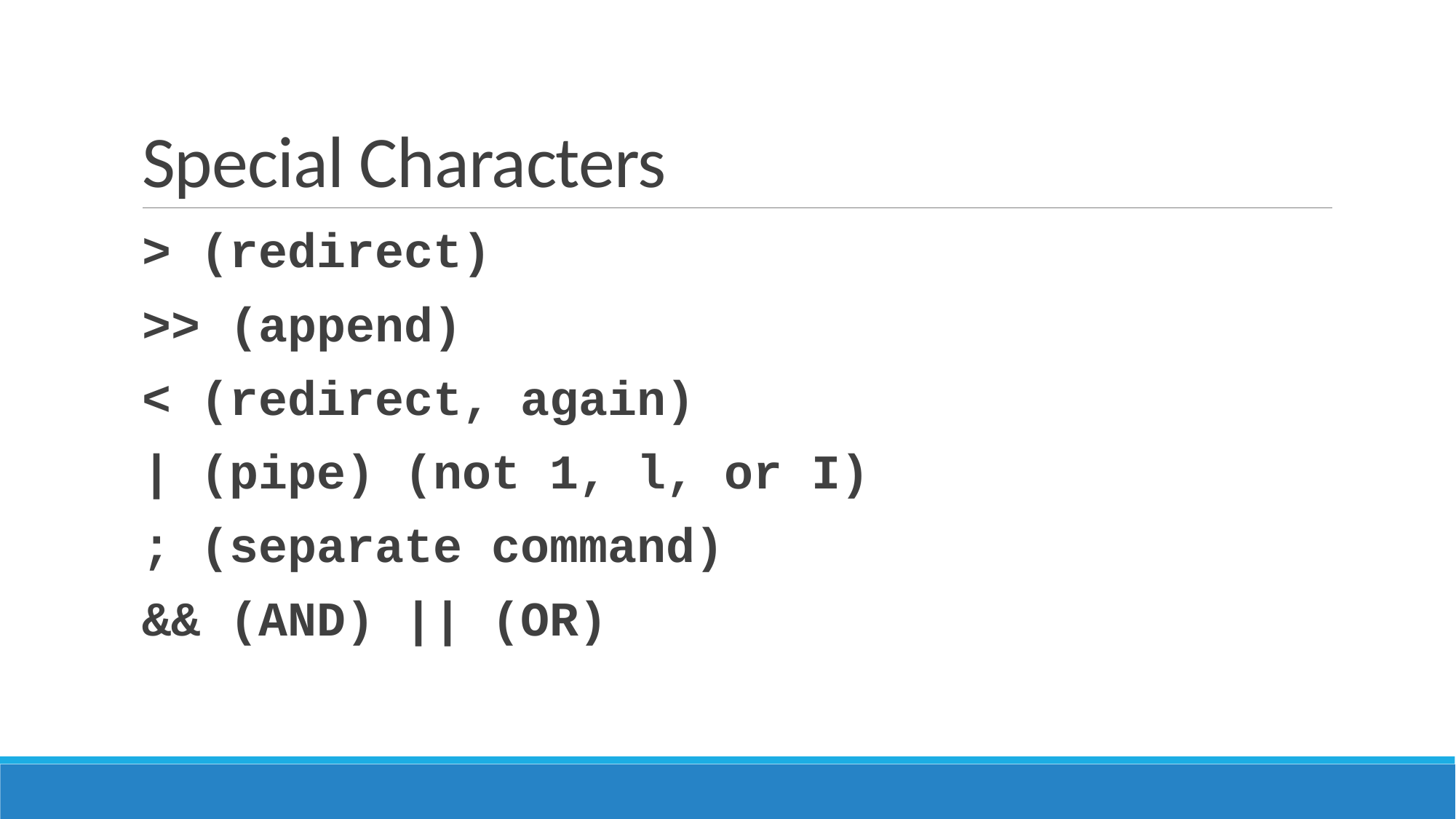

# Special Characters
> (redirect)
>> (append)
< (redirect, again)
| (pipe) (not 1, l, or I)
; (separate command)
&& (AND) || (OR)